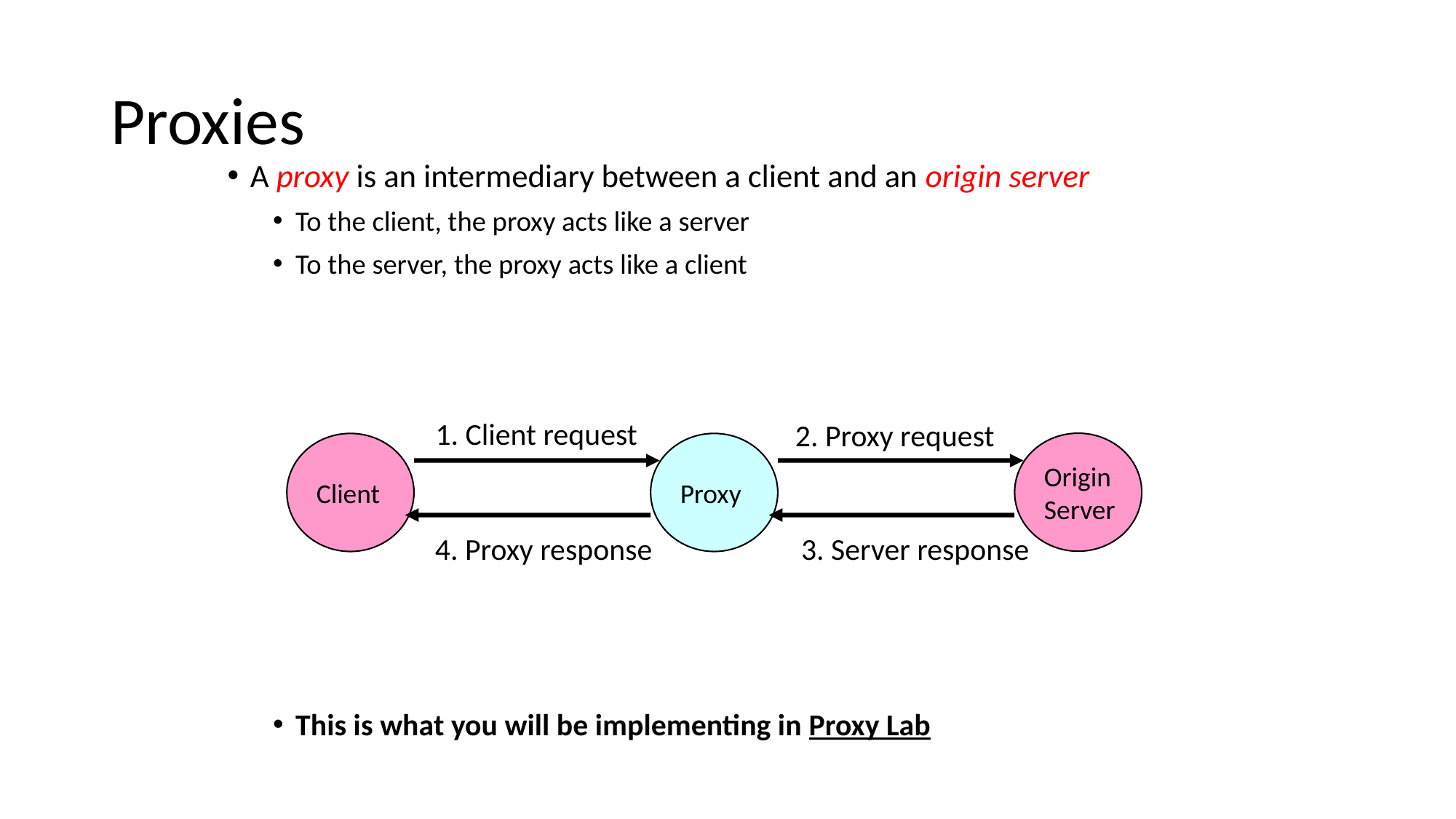

# Proxies
A proxy is an intermediary between a client and an origin server
To the client, the proxy acts like a server
To the server, the proxy acts like a client

This is what you will be implementing in Proxy Lab
1. Client request
2. Proxy request
Origin
Server
Client
Proxy

4. Proxy response
3. Server response